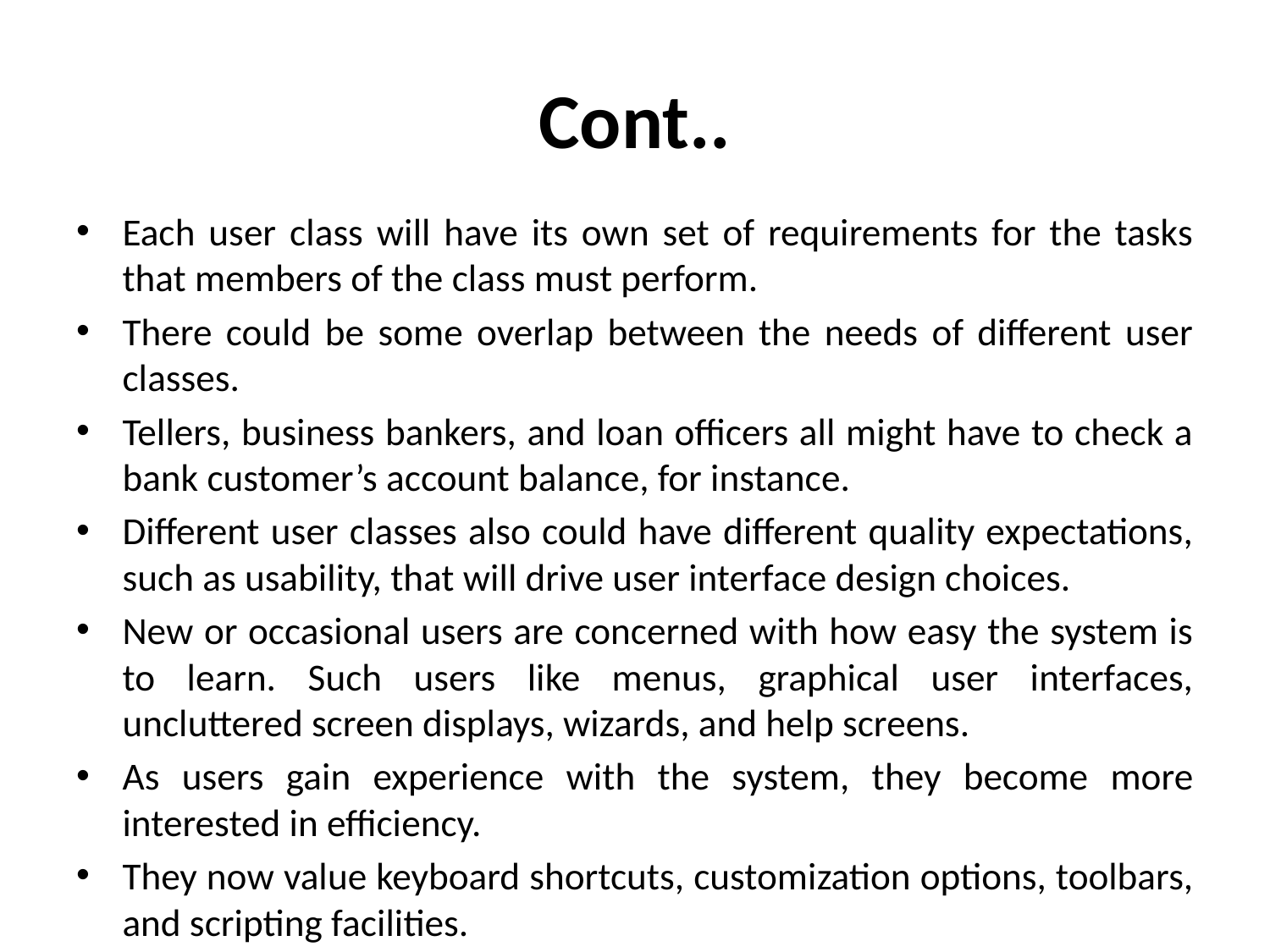

# Cont..
Each user class will have its own set of requirements for the tasks that members of the class must perform.
There could be some overlap between the needs of different user classes.
Tellers, business bankers, and loan officers all might have to check a bank customer’s account balance, for instance.
Different user classes also could have different quality expectations, such as usability, that will drive user interface design choices.
New or occasional users are concerned with how easy the system is to learn. Such users like menus, graphical user interfaces, uncluttered screen displays, wizards, and help screens.
As users gain experience with the system, they become more interested in efficiency.
They now value keyboard shortcuts, customization options, toolbars, and scripting facilities.